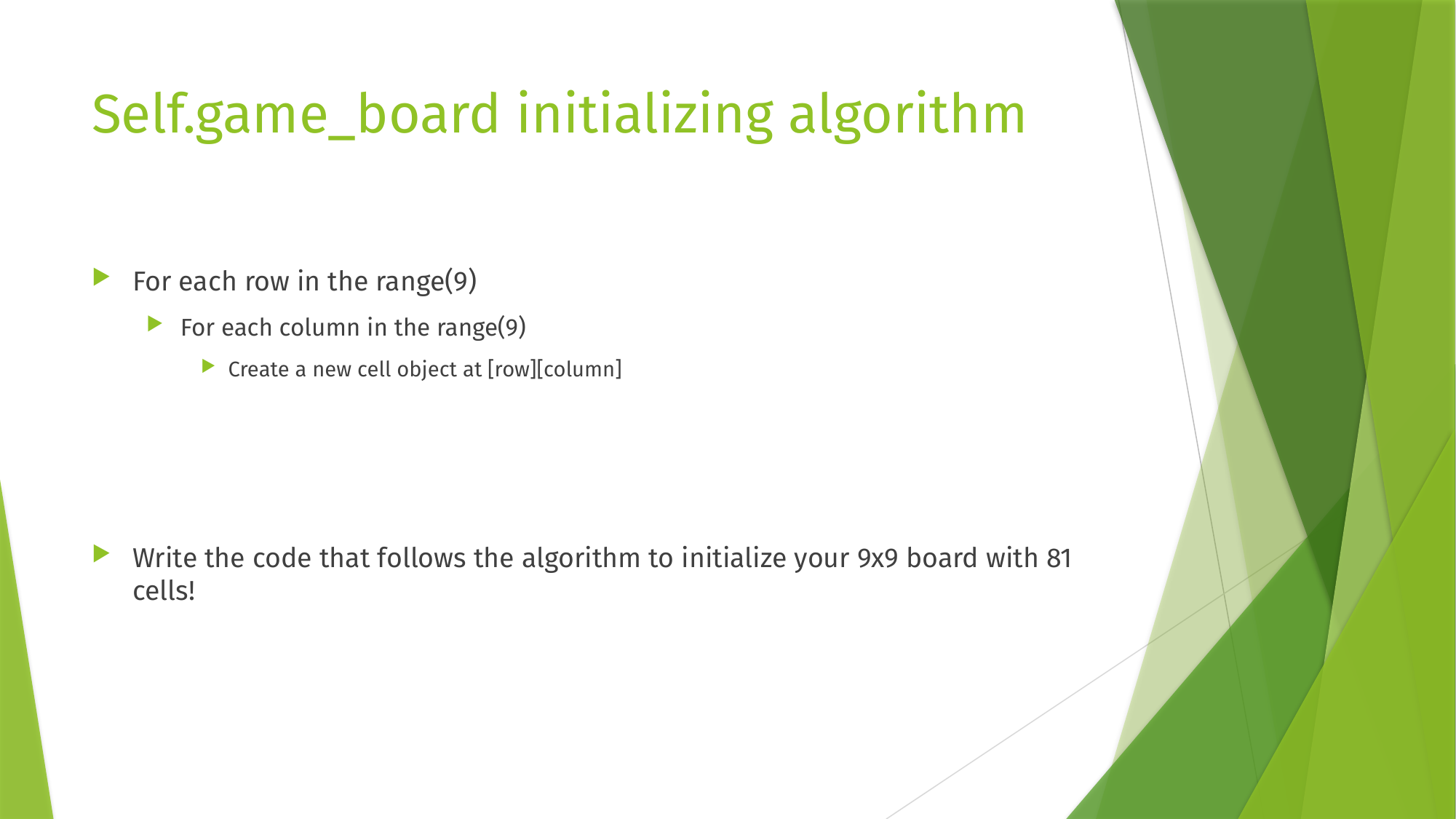

# Self.game_board initializing algorithm
For each row in the range(9)
For each column in the range(9)
Create a new cell object at [row][column]

Write the code that follows the algorithm to initialize your 9x9 board with 81 cells!